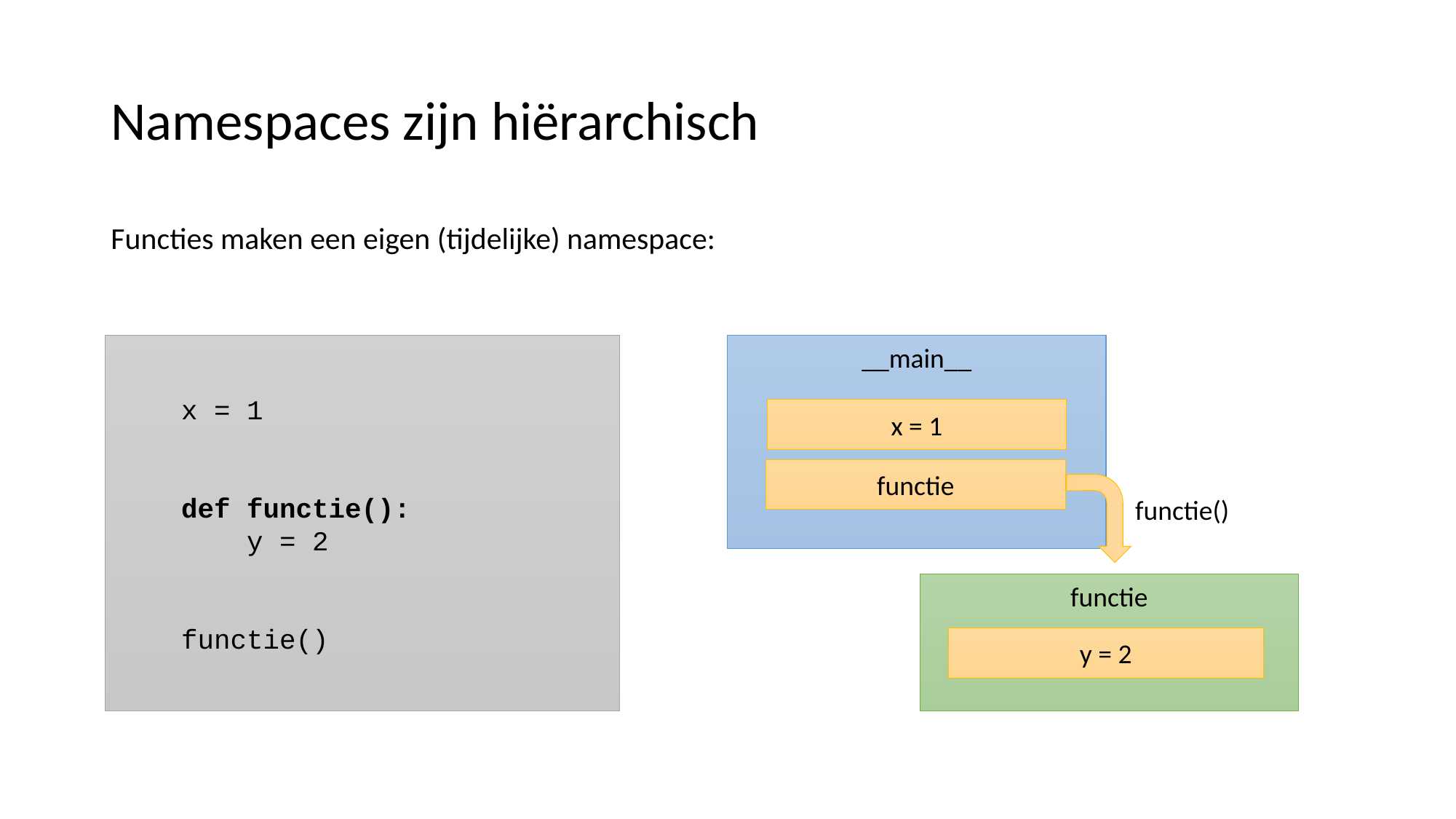

# Namespaces zijn hiërarchisch
Functies maken een eigen (tijdelijke) namespace:

x = 1

def functie():
    y = 2

functie()
__main__
functie
x = 1

functie()
functie
y = 2